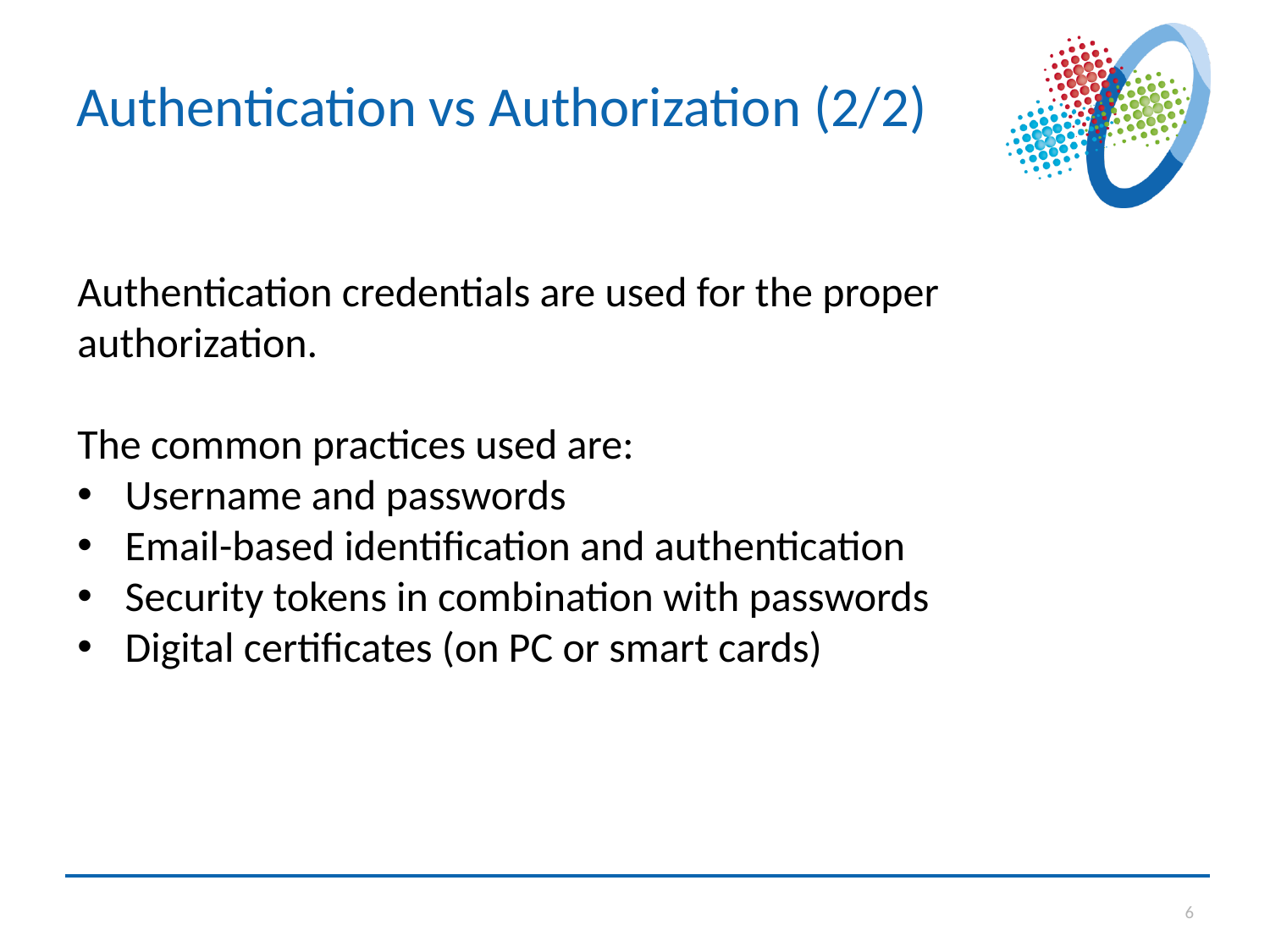

# Authentication vs Authorization (2/2)

Authentication credentials are used for the proper authorization.

The common practices used are:
Username and passwords
Email-based identification and authentication
Security tokens in combination with passwords
Digital certificates (on PC or smart cards)
6